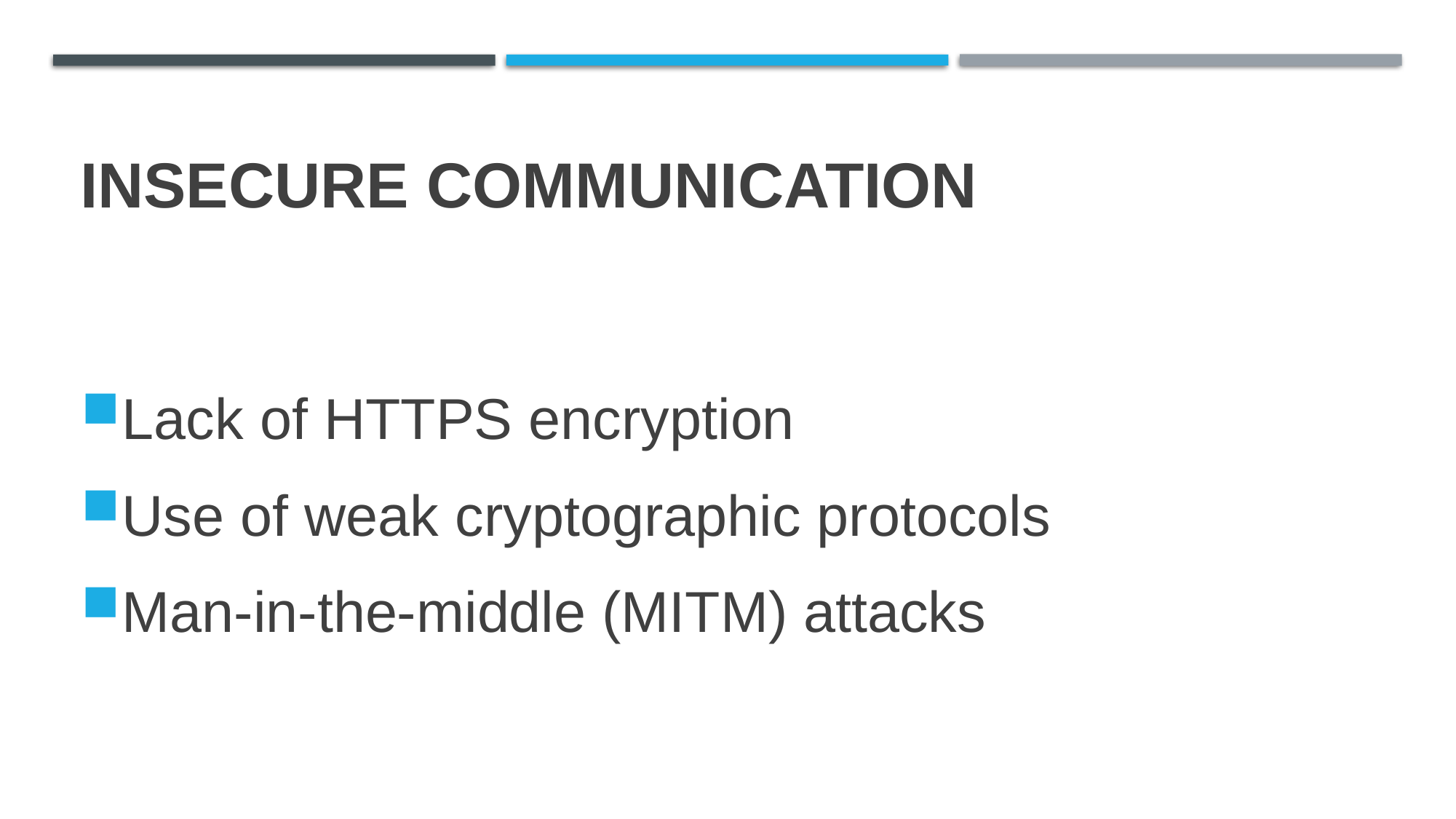

# Insecure Communication
Lack of HTTPS encryption
Use of weak cryptographic protocols
Man-in-the-middle (MITM) attacks